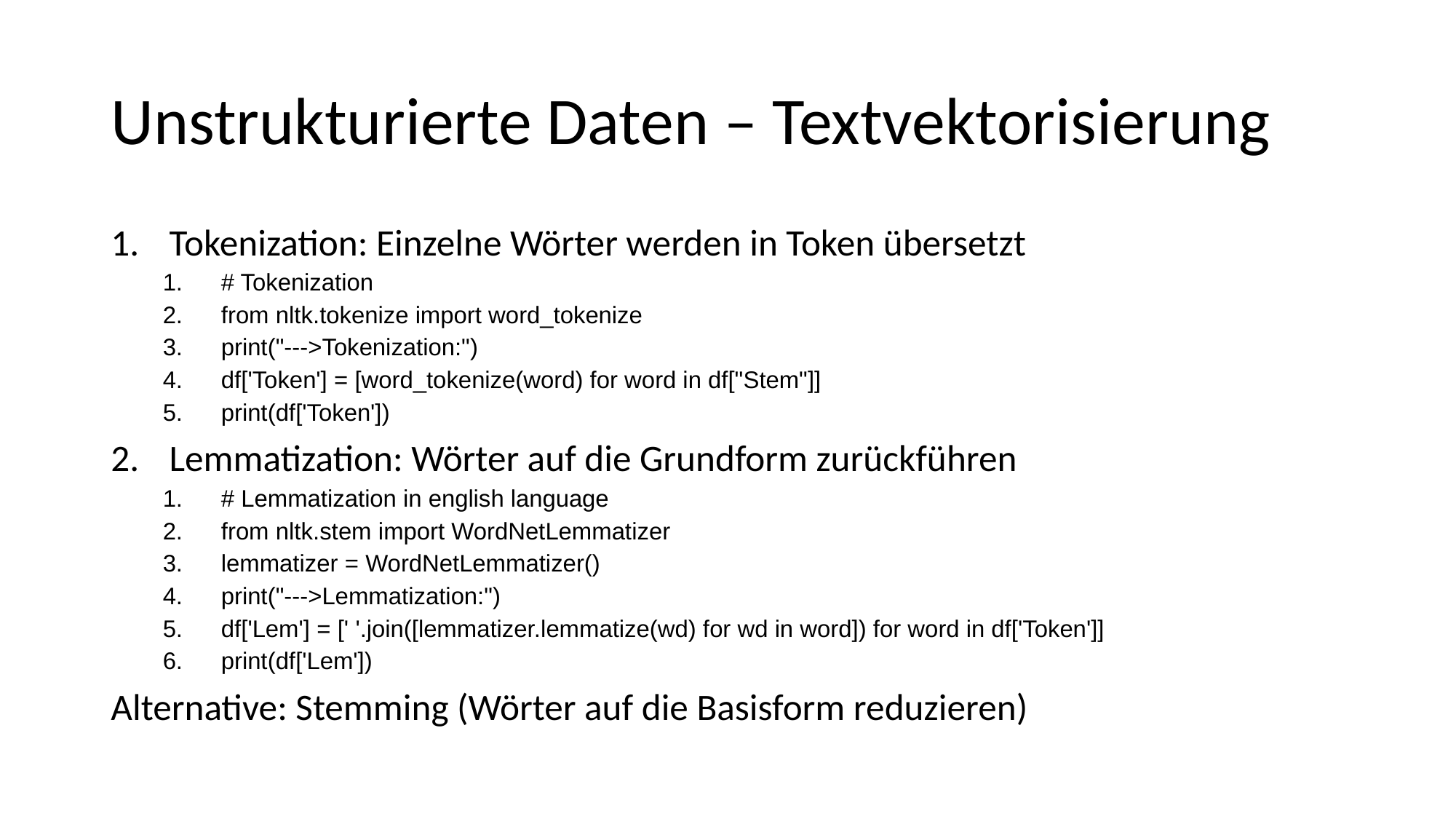

# Unstrukturierte Daten – Textvektorisierung
Tokenization: Einzelne Wörter werden in Token übersetzt
# Tokenization
from nltk.tokenize import word_tokenize
print("--->Tokenization:")
df['Token'] = [word_tokenize(word) for word in df["Stem"]]
print(df['Token'])
Lemmatization: Wörter auf die Grundform zurückführen
# Lemmatization in english language
from nltk.stem import WordNetLemmatizer
lemmatizer = WordNetLemmatizer()
print("--->Lemmatization:")
df['Lem'] = [' '.join([lemmatizer.lemmatize(wd) for wd in word]) for word in df['Token']]
print(df['Lem'])
Alternative: Stemming (Wörter auf die Basisform reduzieren)